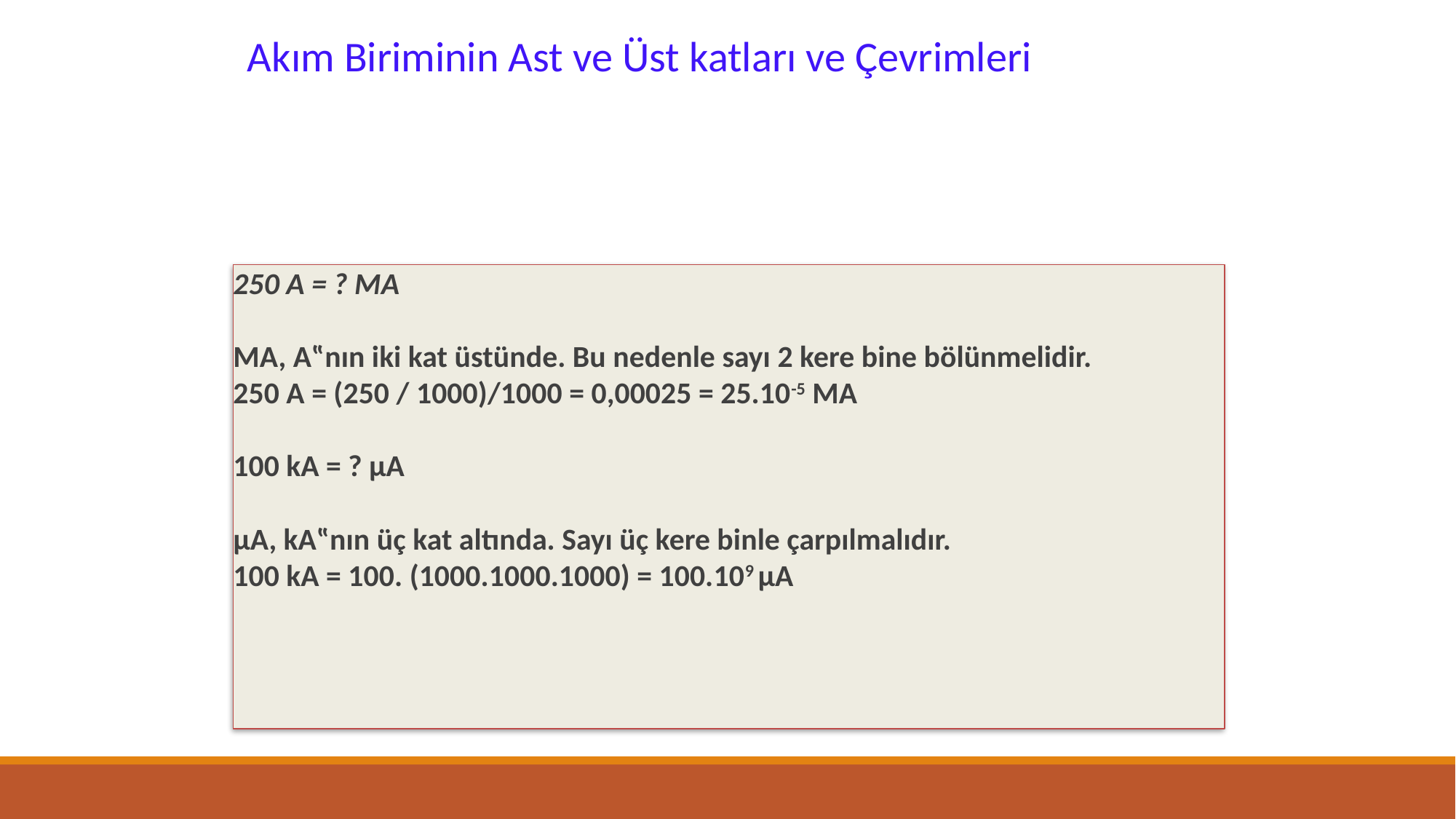

Akım Biriminin Ast ve Üst katları ve Çevrimleri
250 A = ? MA

MA, A‟nın iki kat üstünde. Bu nedenle sayı 2 kere bine bölünmelidir.
250 A = (250 / 1000)/1000 = 0,00025 = 25.10-5 MA

100 kA = ? µA

µA, kA‟nın üç kat altında. Sayı üç kere binle çarpılmalıdır.
100 kA = 100. (1000.1000.1000) = 100.109 µA